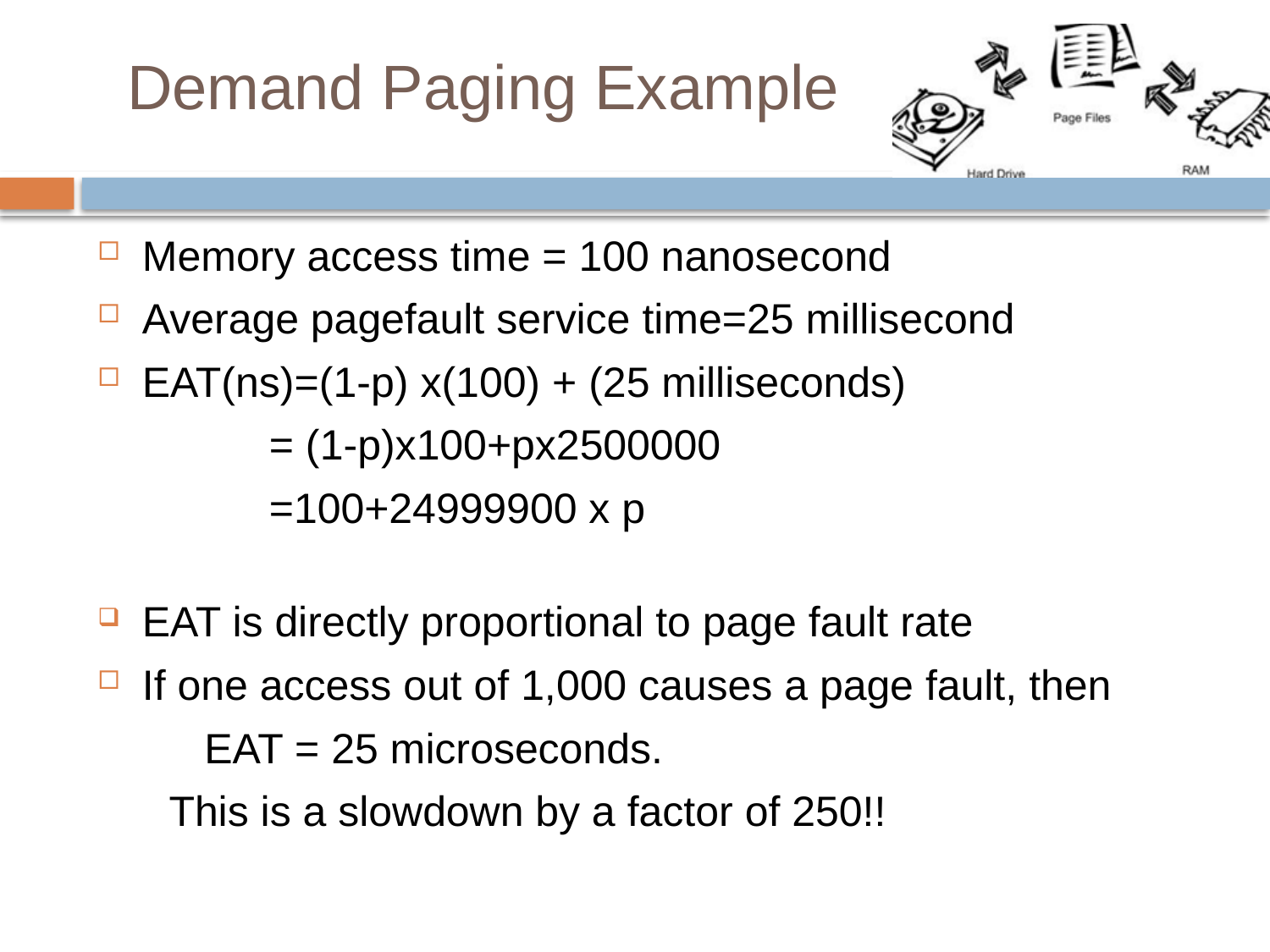

# Demand Paging Example
Memory access time = 100 nanosecond
Average pagefault service time=25 millisecond
EAT(ns)=(1-p) x(100) + (25 milliseconds)
		= (1-p)x100+px2500000
		=100+24999900 x p
EAT is directly proportional to page fault rate
If one access out of 1,000 causes a page fault, then
         EAT = 25 microseconds.
      This is a slowdown by a factor of 250!!